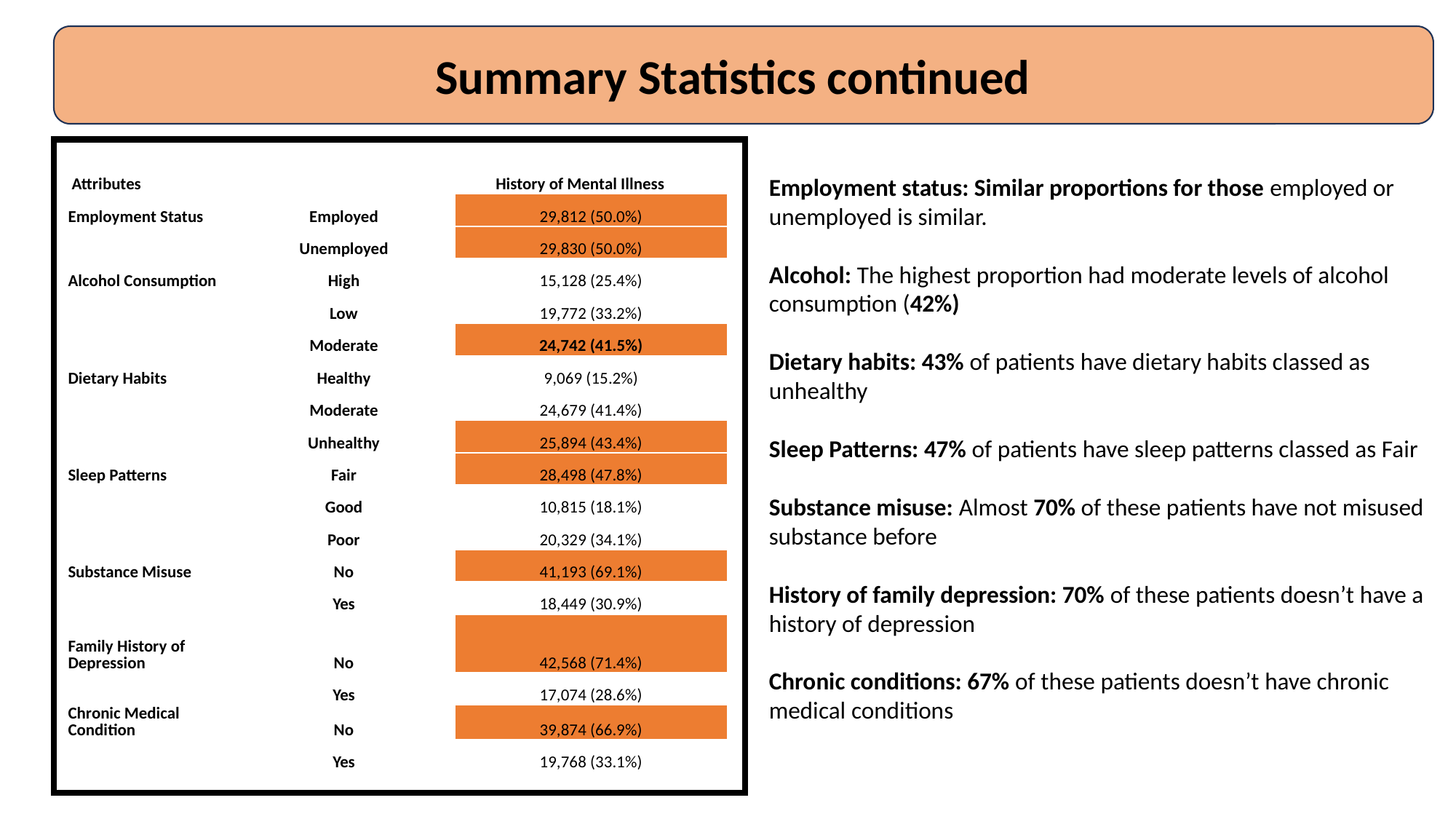

Summary Statistics continued

| Attributes |  | History of Mental Illness |  |
| --- | --- | --- | --- |
| Employment Status | Employed |  | 29,812 (50.0%) |
|  | Unemployed |  | 29,830 (50.0%) |
| Alcohol Consumption | High |  | 15,128 (25.4%) |
|  | Low |  | 19,772 (33.2%) |
|  | Moderate |  | 24,742 (41.5%) |
| Dietary Habits | Healthy |  | 9,069 (15.2%) |
|  | Moderate |  | 24,679 (41.4%) |
|  | Unhealthy |  | 25,894 (43.4%) |
| Sleep Patterns | Fair |  | 28,498 (47.8%) |
|  | Good |  | 10,815 (18.1%) |
|  | Poor |  | 20,329 (34.1%) |
| Substance Misuse | No |  | 41,193 (69.1%) |
|  | Yes |  | 18,449 (30.9%) |
| Family History of Depression | No |  | 42,568 (71.4%) |
|  | Yes |  | 17,074 (28.6%) |
| Chronic Medical Condition | No |  | 39,874 (66.9%) |
|  | Yes |  | 19,768 (33.1%) |
Employment status: Similar proportions for those employed or unemployed is similar.

Alcohol: The highest proportion had moderate levels of alcohol consumption (42%)

Dietary habits: 43% of patients have dietary habits classed as unhealthy

Sleep Patterns: 47% of patients have sleep patterns classed as Fair

Substance misuse: Almost 70% of these patients have not misused substance before

History of family depression: 70% of these patients doesn’t have a history of depression

Chronic conditions: 67% of these patients doesn’t have chronic medical conditions